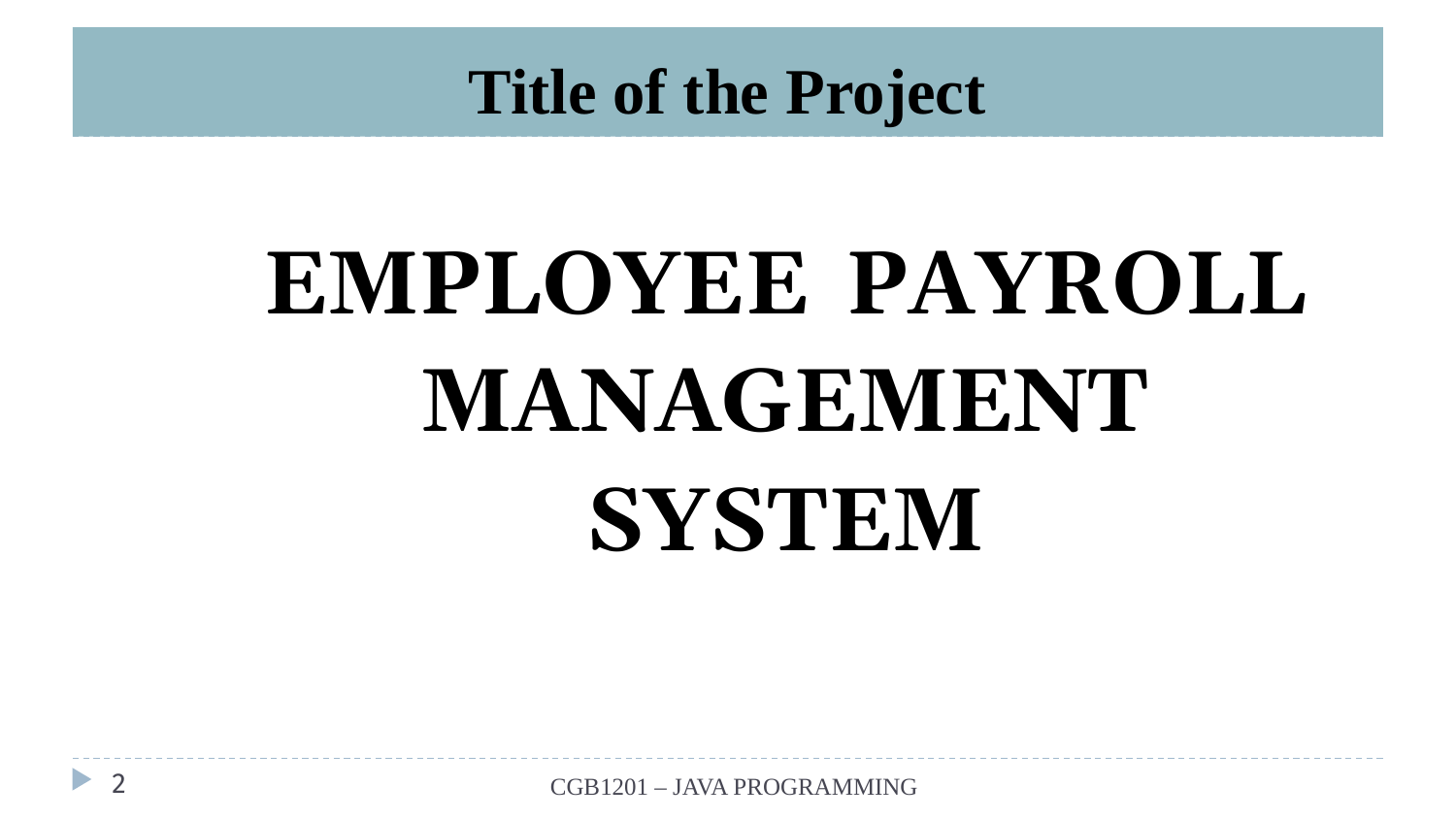

# Title of the Project
EMPLOYEE	PAYROLL MANAGEMENT SYSTEM
2
CGB1201 – JAVA PROGRAMMING